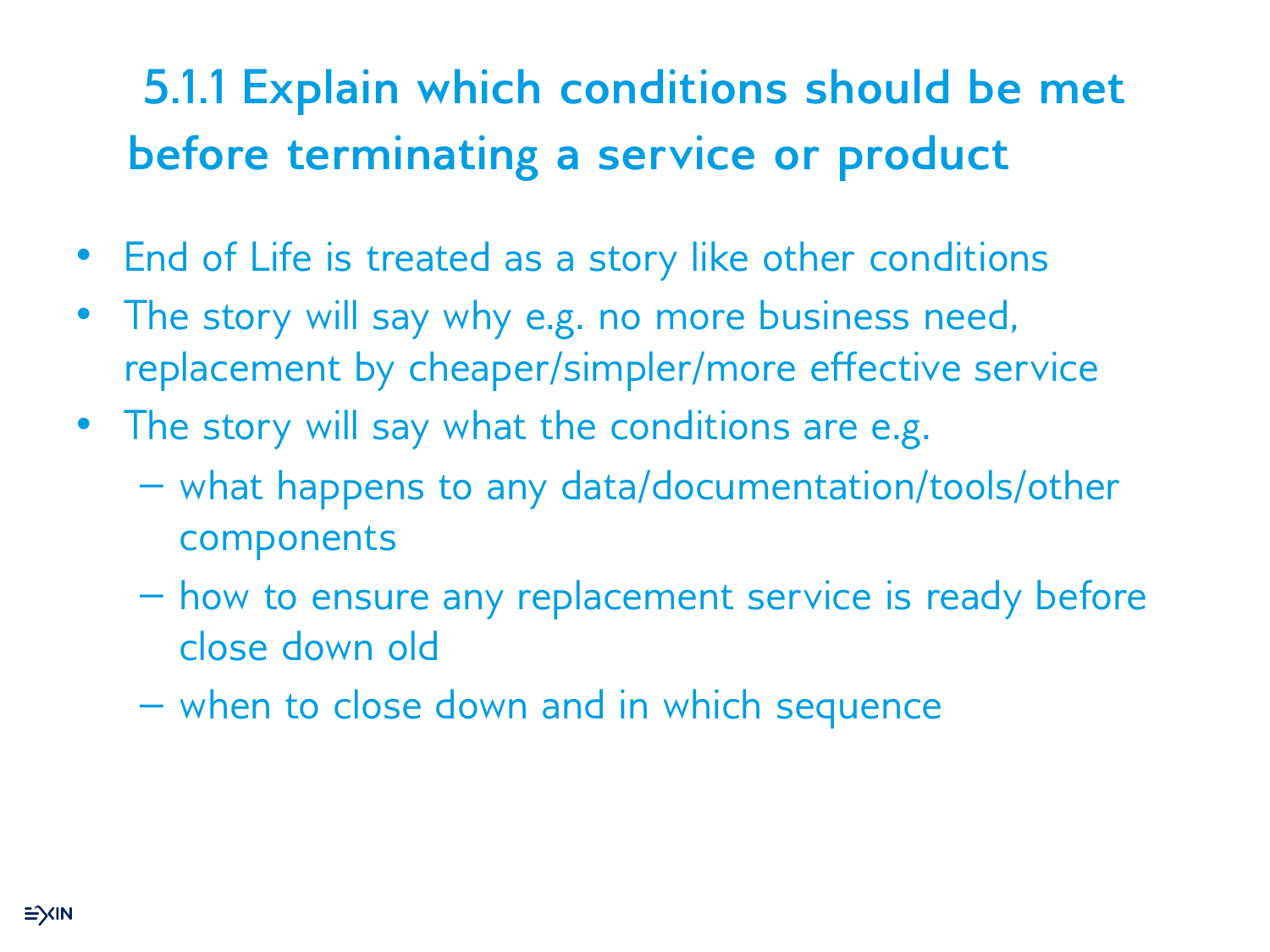

# 5.1.1 Explain which conditions should be met before terminating a service or product
End of Life is treated as a story like other conditions
The story will say why e.g. no more business need, replacement by cheaper/simpler/more effective service
The story will say what the conditions are e.g.
what happens to any data/documentation/tools/other components
how to ensure any replacement service is ready before close down old
when to close down and in which sequence